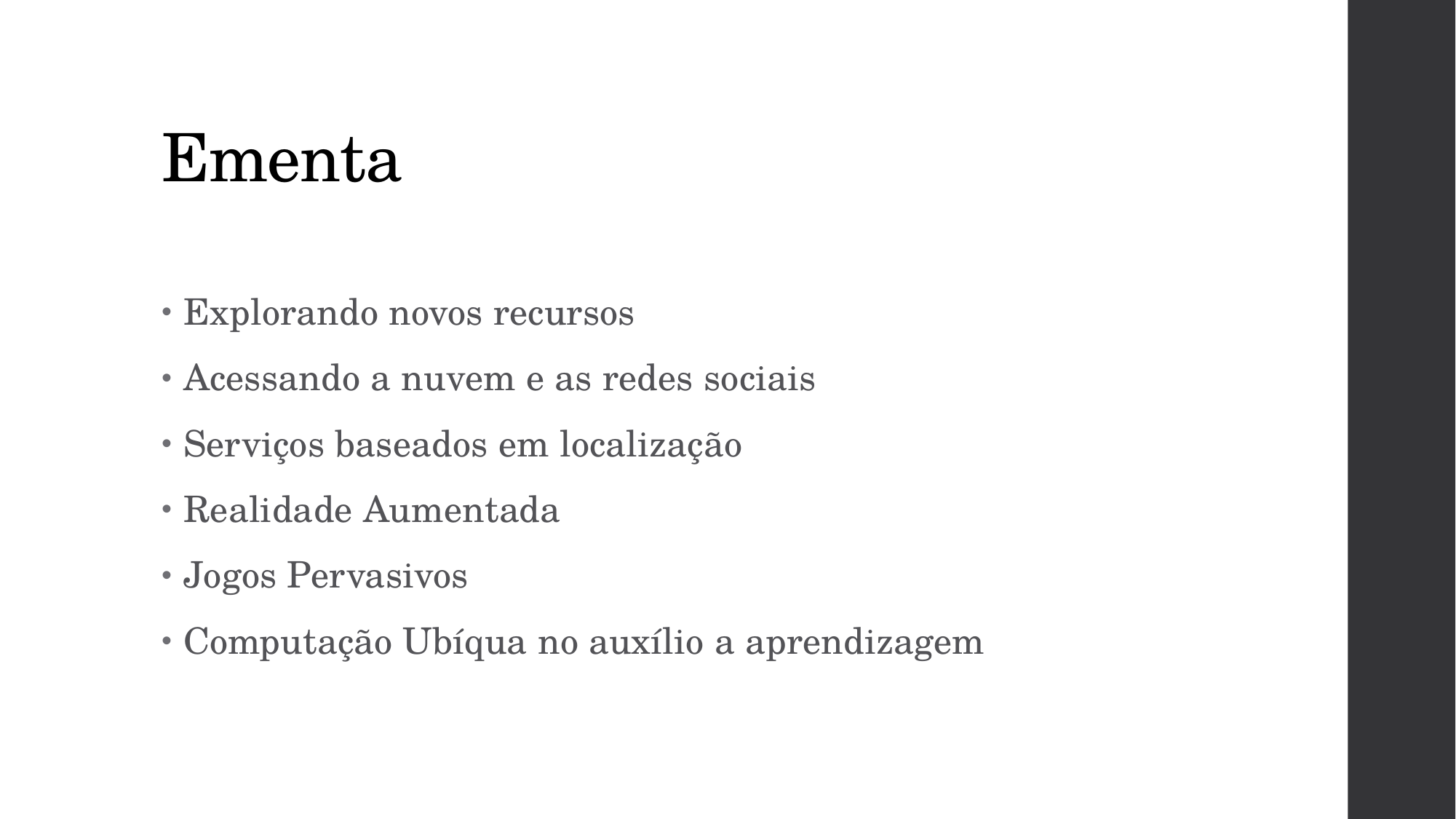

# Ementa

Explorando novos recursos
Acessando a nuvem e as redes sociais
Serviços baseados em localização
Realidade Aumentada
Jogos Pervasivos
Computação Ubíqua no auxílio a aprendizagem